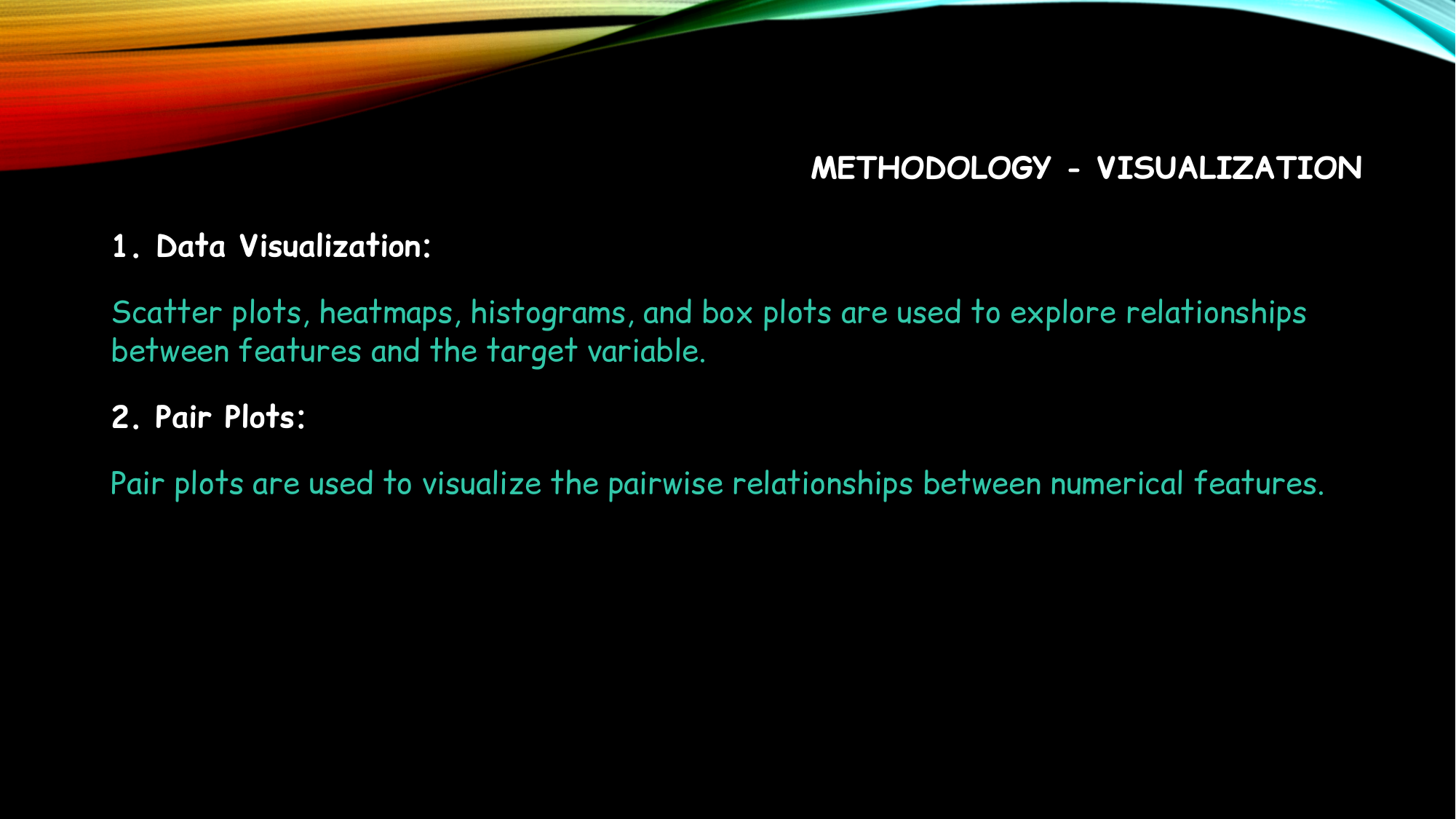

# Methodology - Visualization
1. Data Visualization:
Scatter plots, heatmaps, histograms, and box plots are used to explore relationships between features and the target variable.
2. Pair Plots:
Pair plots are used to visualize the pairwise relationships between numerical features.